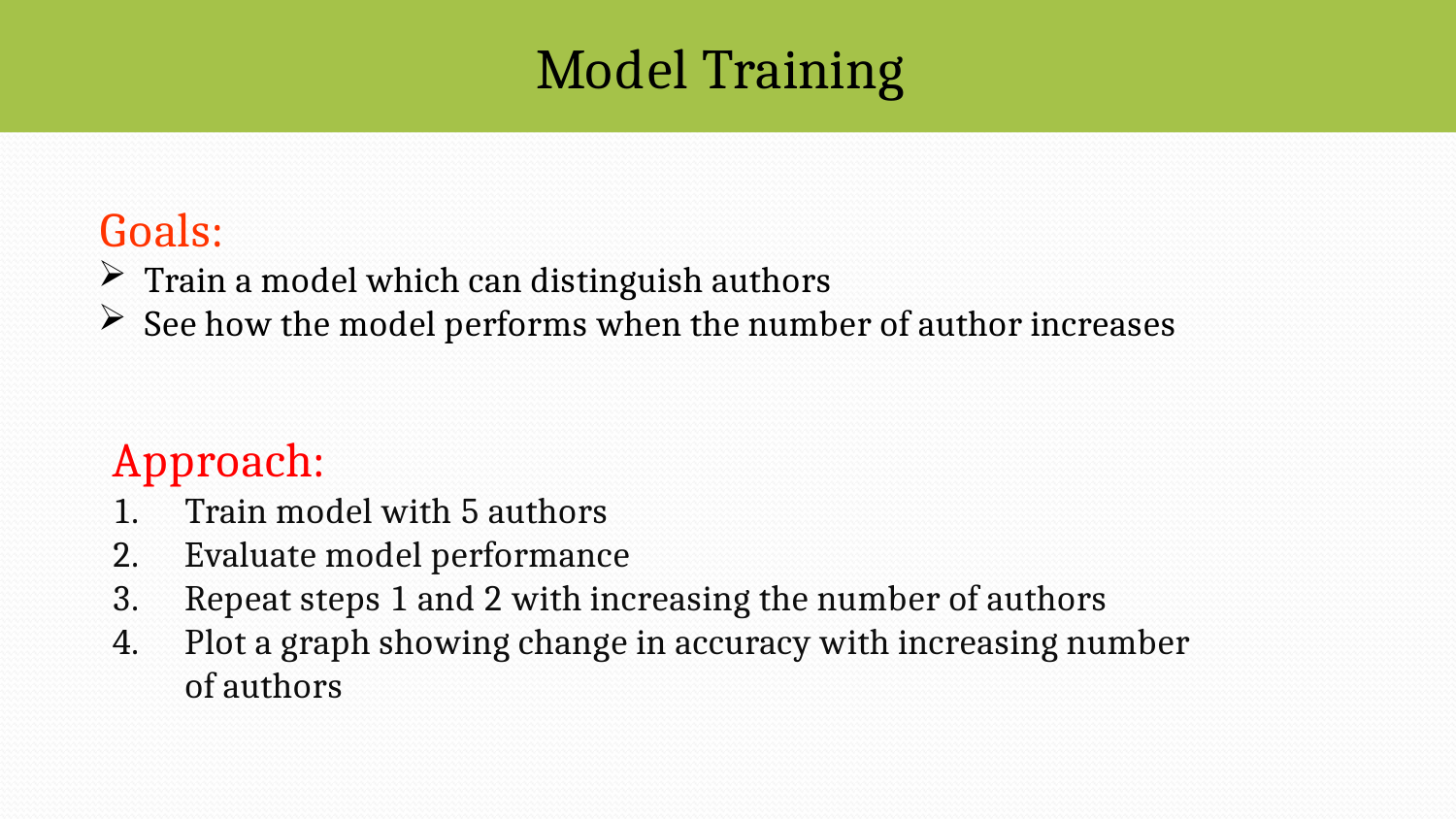

Model Training
Goals:
Train a model which can distinguish authors
See how the model performs when the number of author increases
Approach:
Train model with 5 authors
Evaluate model performance
Repeat steps 1 and 2 with increasing the number of authors
Plot a graph showing change in accuracy with increasing number of authors